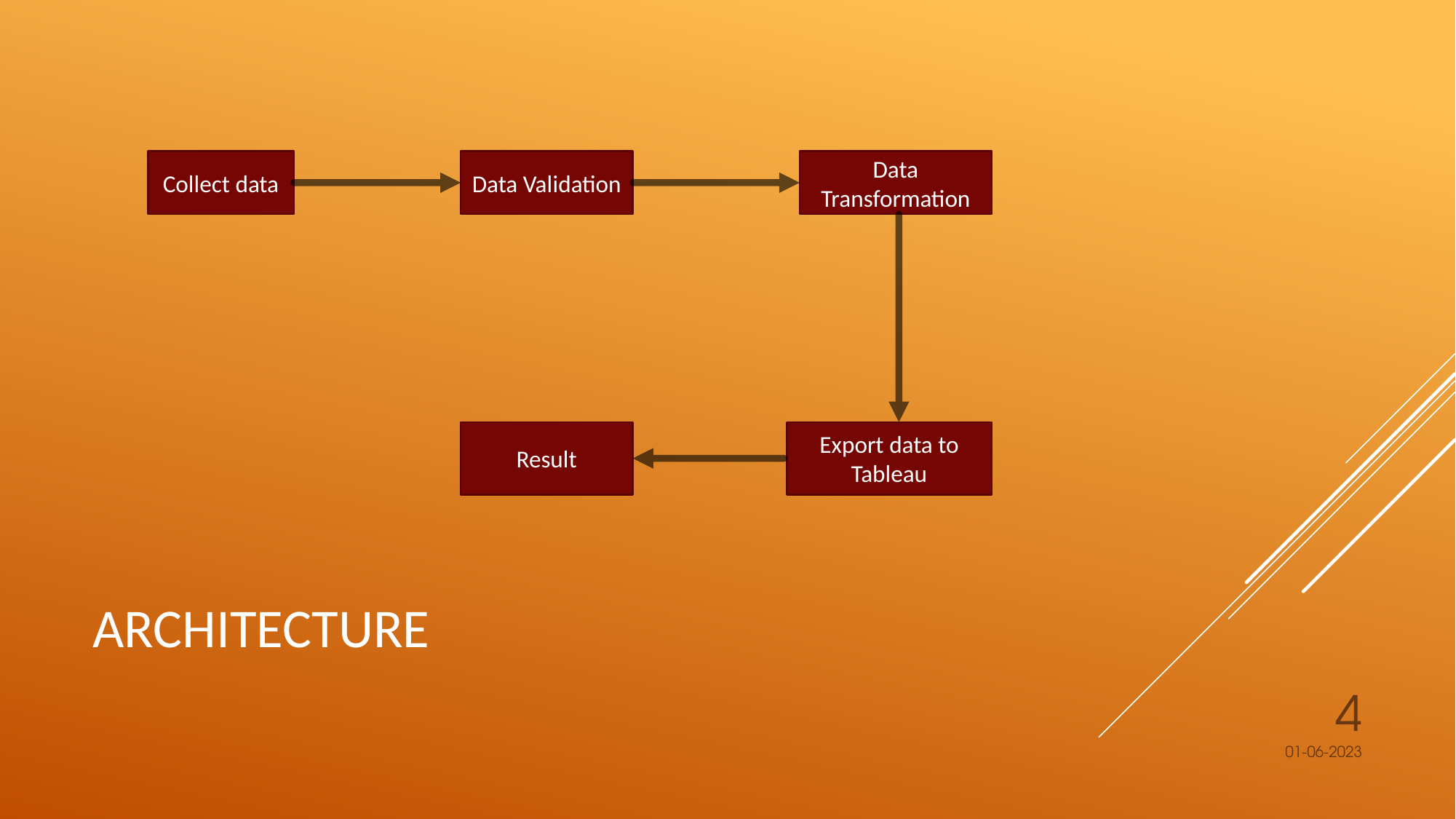

Data Transformation
Collect data
Data Validation
Export data to Tableau
Result
# Architecture
4
01-06-2023